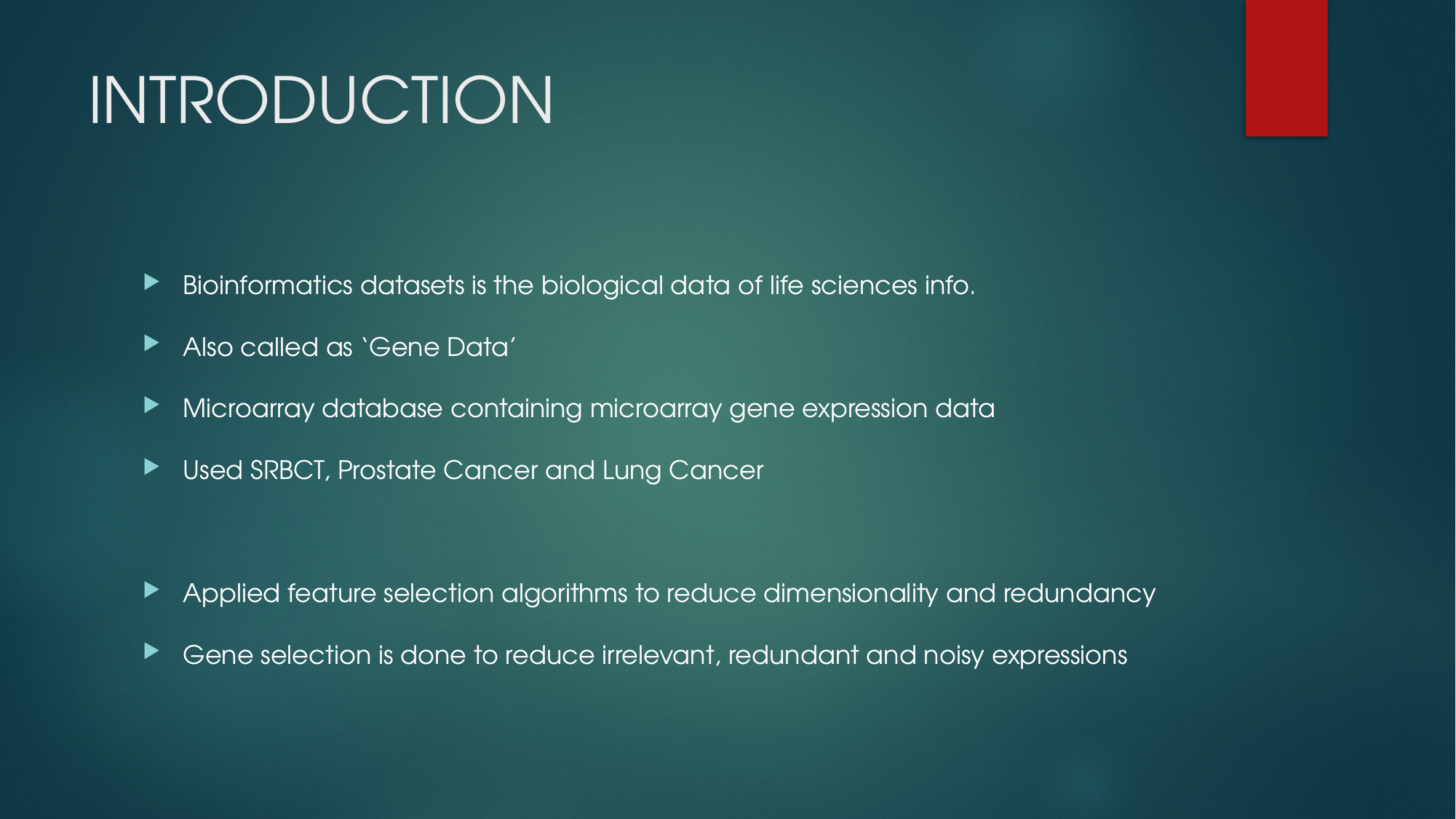

# INTRODUCTION
Bioinformatics datasets is the biological data of life sciences info.
Also called as ‘Gene Data’
Microarray database containing microarray gene expression data
Used SRBCT, Prostate Cancer and Lung Cancer

Applied feature selection algorithms to reduce dimensionality and redundancy
Gene selection is done to reduce irrelevant, redundant and noisy expressions